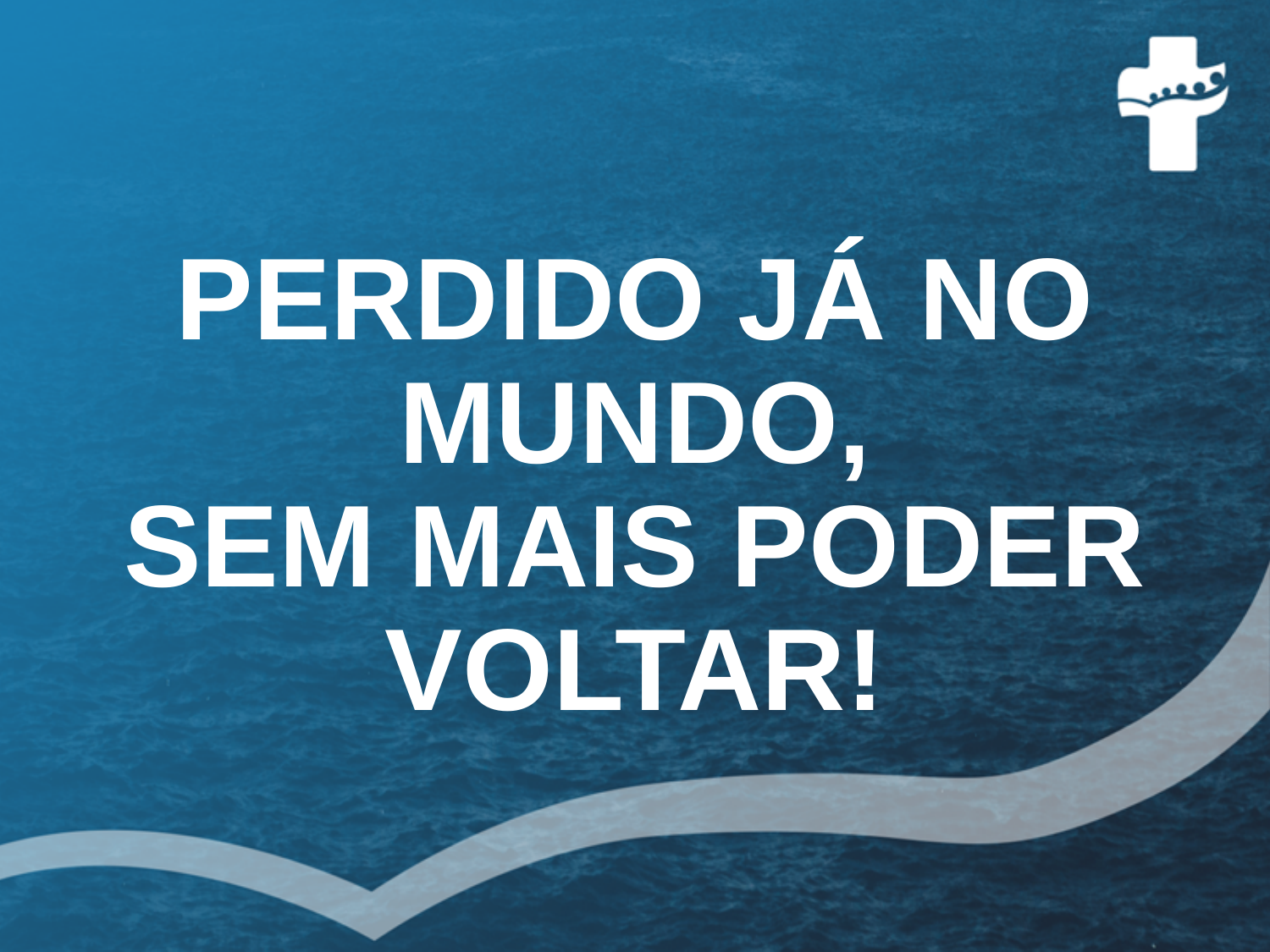

# PERDIDO JÁ NO MUNDO, SEM MAIS PODER VOLTAR!